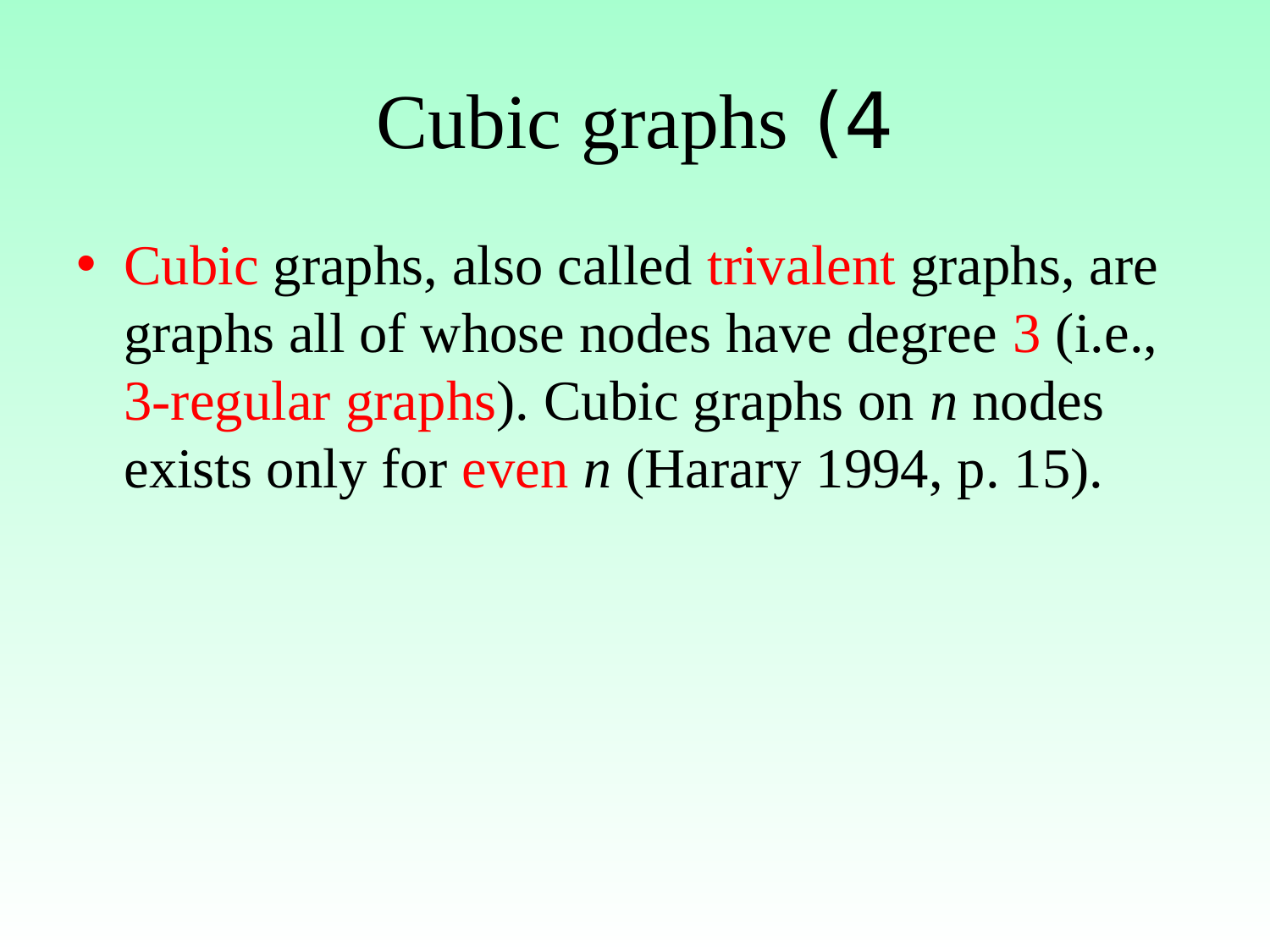

# 4) Cubic graphs
Cubic graphs, also called trivalent graphs, are graphs all of whose nodes have degree 3 (i.e., 3-regular graphs). Cubic graphs on n nodes exists only for even n (Harary 1994, p. 15).